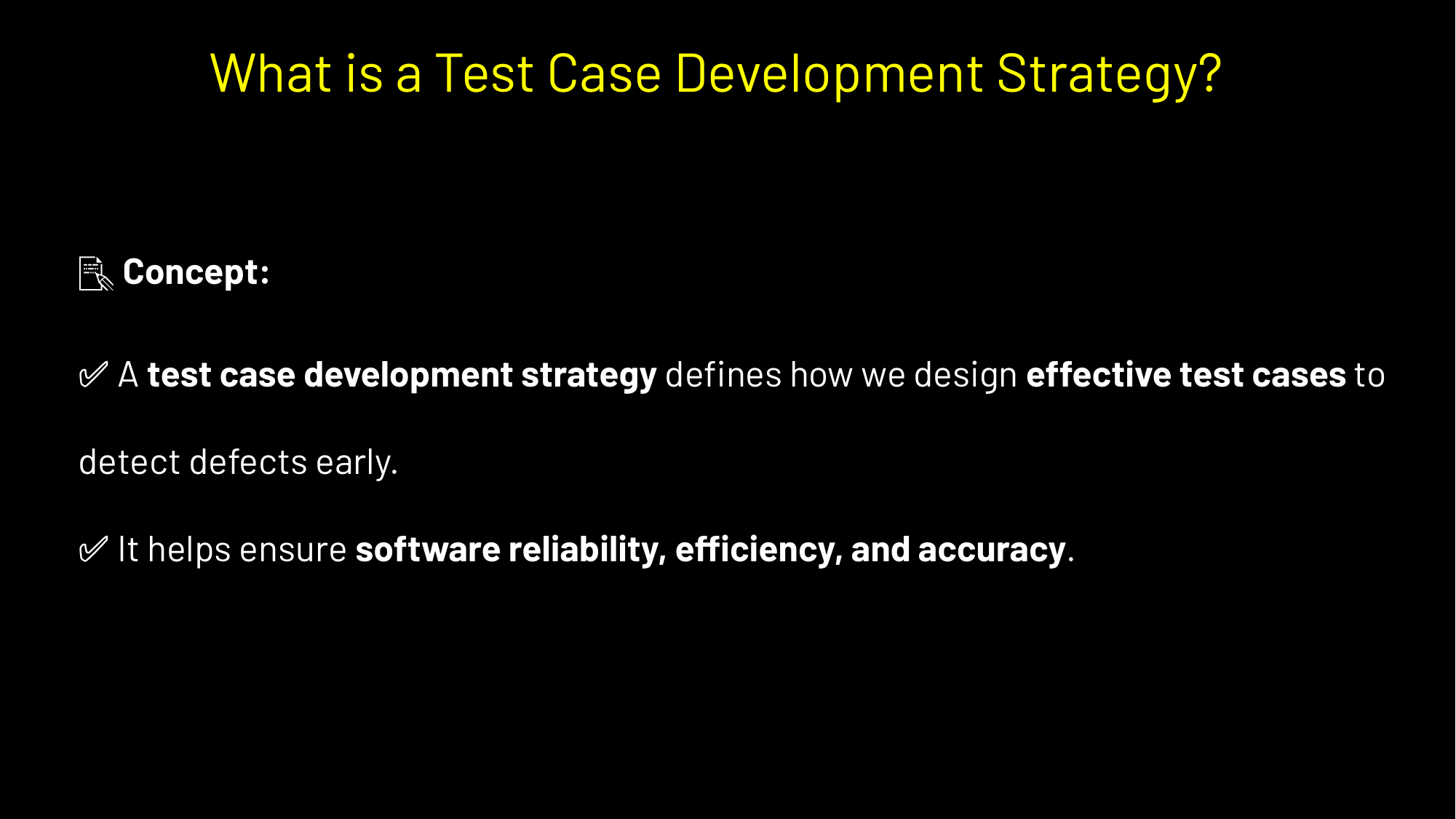

# What is a Test Case Development Strategy?
📝 Concept:
✅ A test case development strategy defines how we design effective test cases to detect defects early.
✅ It helps ensure software reliability, efficiency, and accuracy.